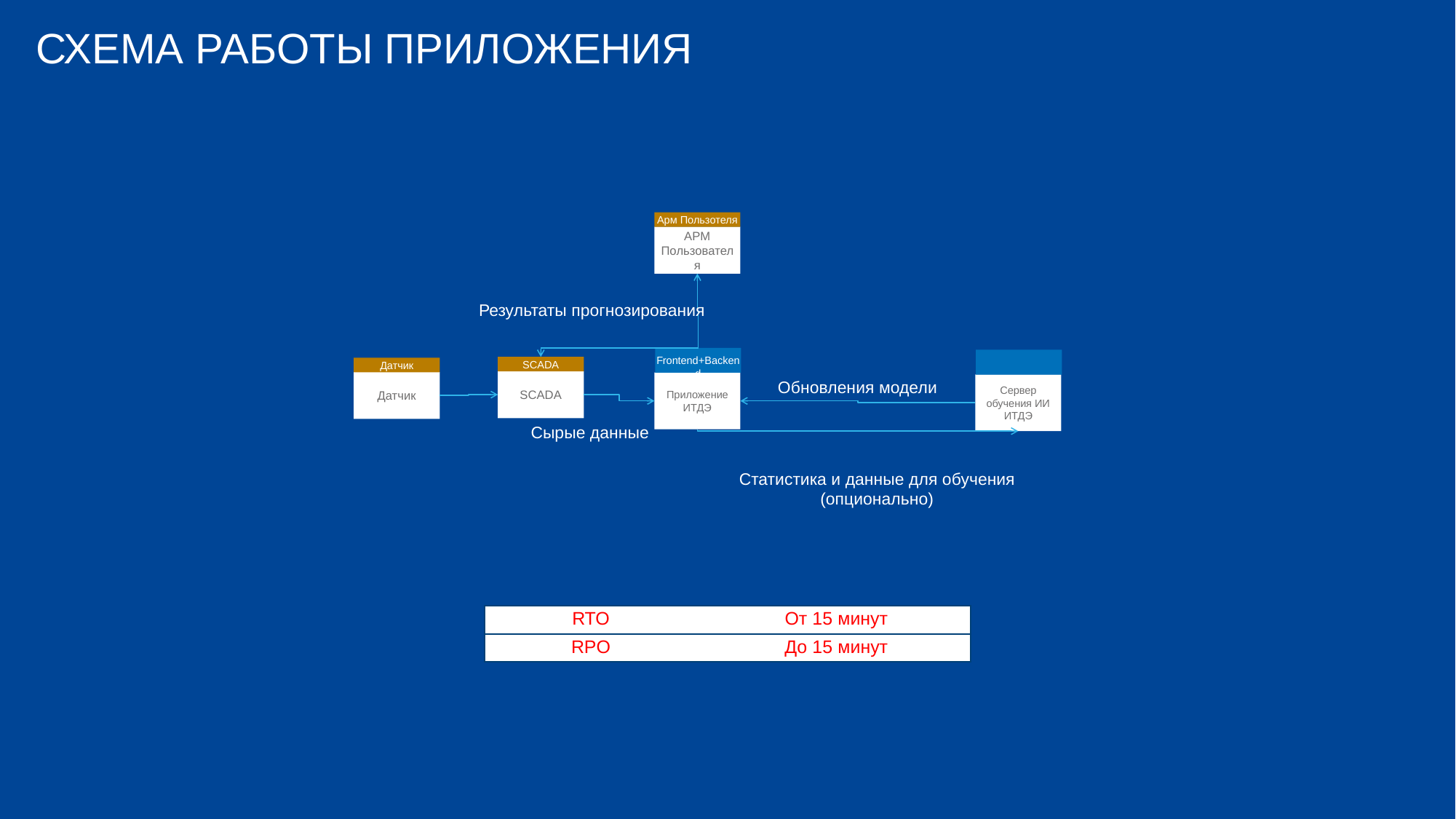

# Схема работы приложения
Арм Пользотеля
АРМ Пользователя
Результаты прогнозирования
 Frontend+Backend
Приложение ИТДЭ

Сервер обучения ИИ ИТДЭ
SCADA
SCADA
Датчик
Датчик
Обновления модели
Сырые данные
Статистика и данные для обучения
(опционально)
| RTO | От 15 минут |
| --- | --- |
| RPO | До 15 минут |